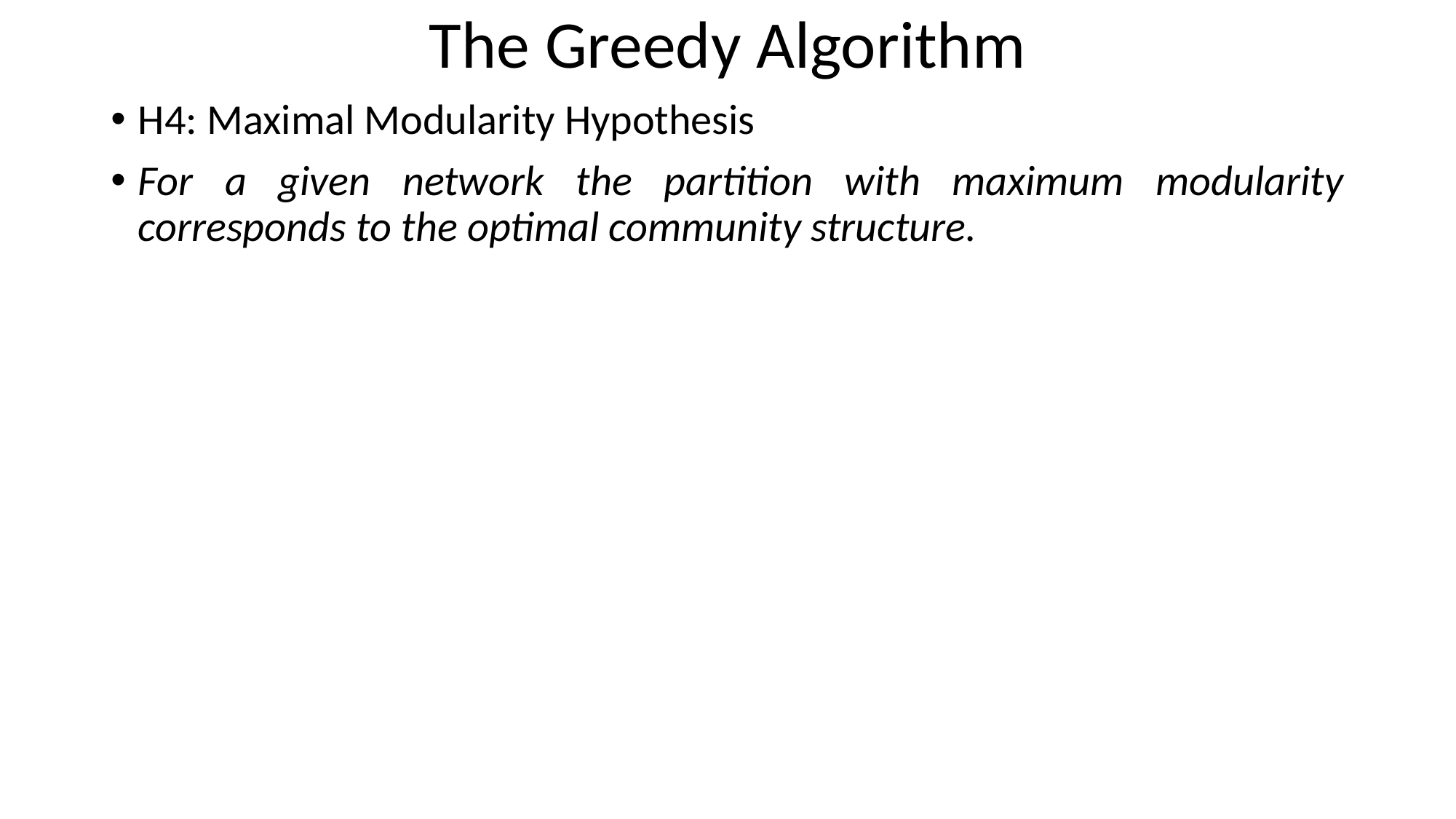

# The Greedy Algorithm
H4: Maximal Modularity Hypothesis
For a given network the partition with maximum modularity corresponds to the optimal community structure.